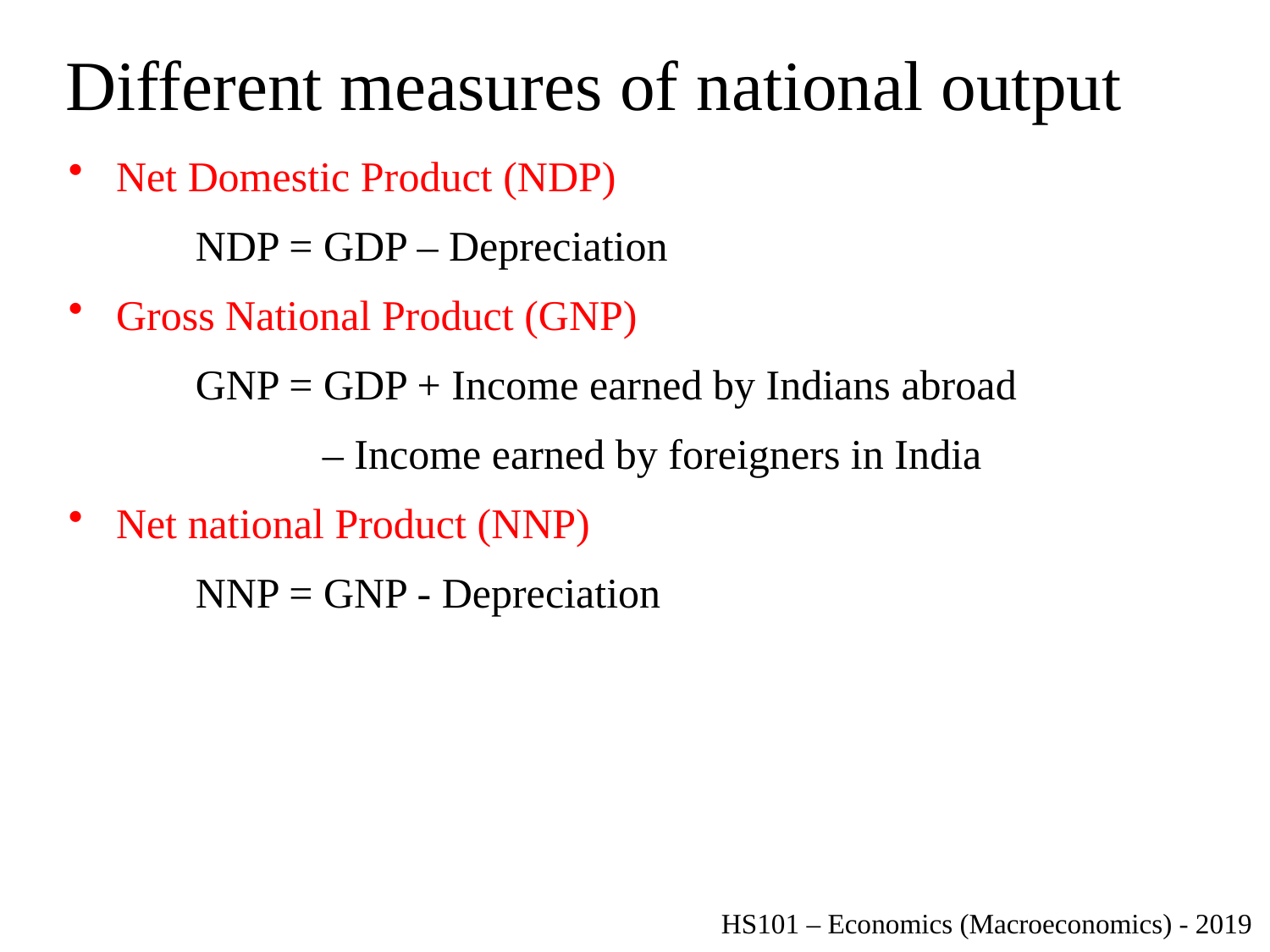

# Different measures of national output
Net Domestic Product (NDP)
	NDP = GDP – Depreciation
Gross National Product (GNP)
	GNP = GDP + Income earned by Indians abroad
		– Income earned by foreigners in India
Net national Product (NNP)
	NNP = GNP - Depreciation

HS101 – Economics (Macroeconomics) - 2019